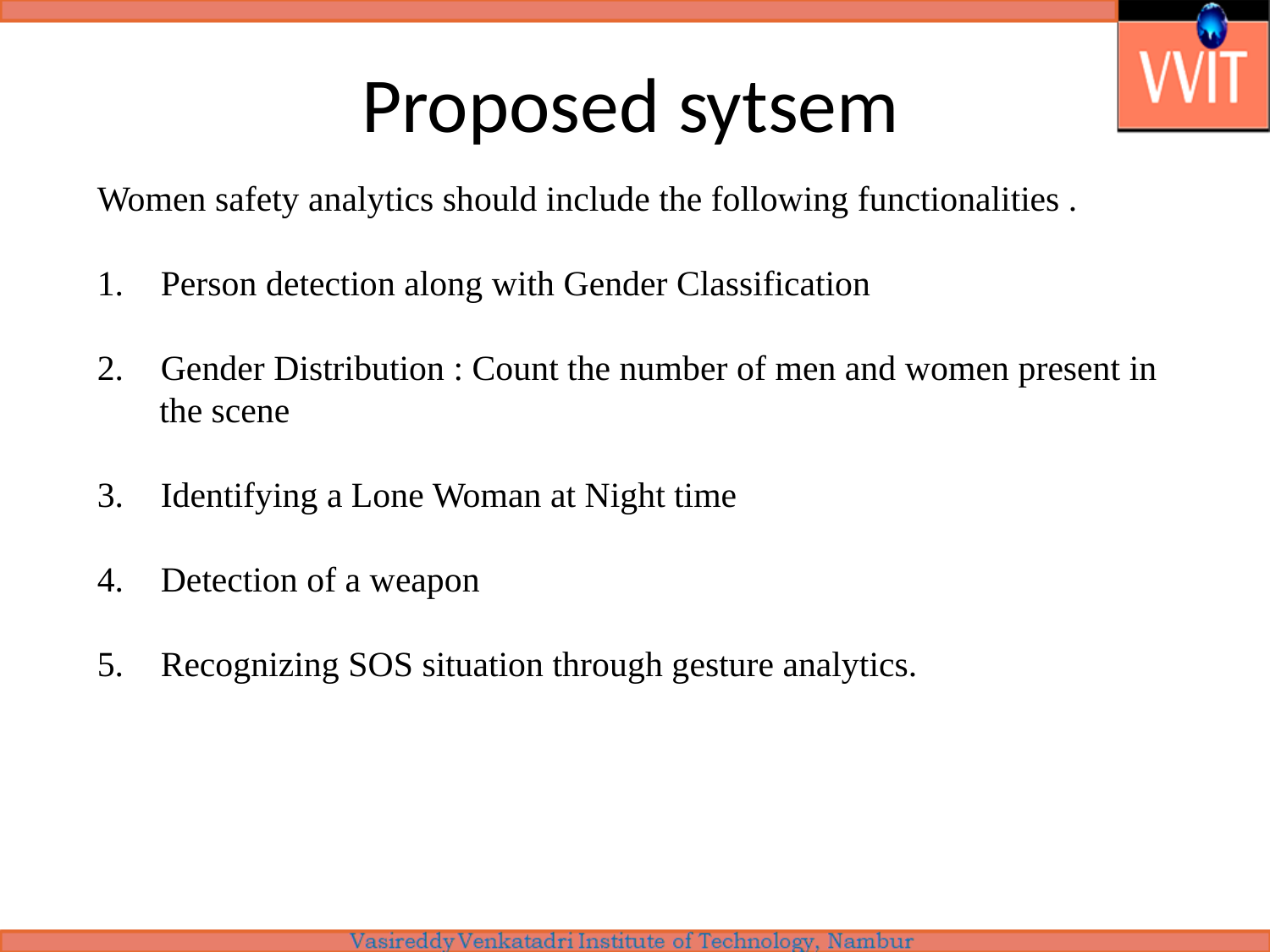

# Proposed sytsem
Women safety analytics should include the following functionalities .

Person detection along with Gender Classification

Gender Distribution : Count the number of men and women present in
       the scene

Identifying a Lone Woman at Night time

Detection of a weapon

Recognizing SOS situation through gesture analytics.